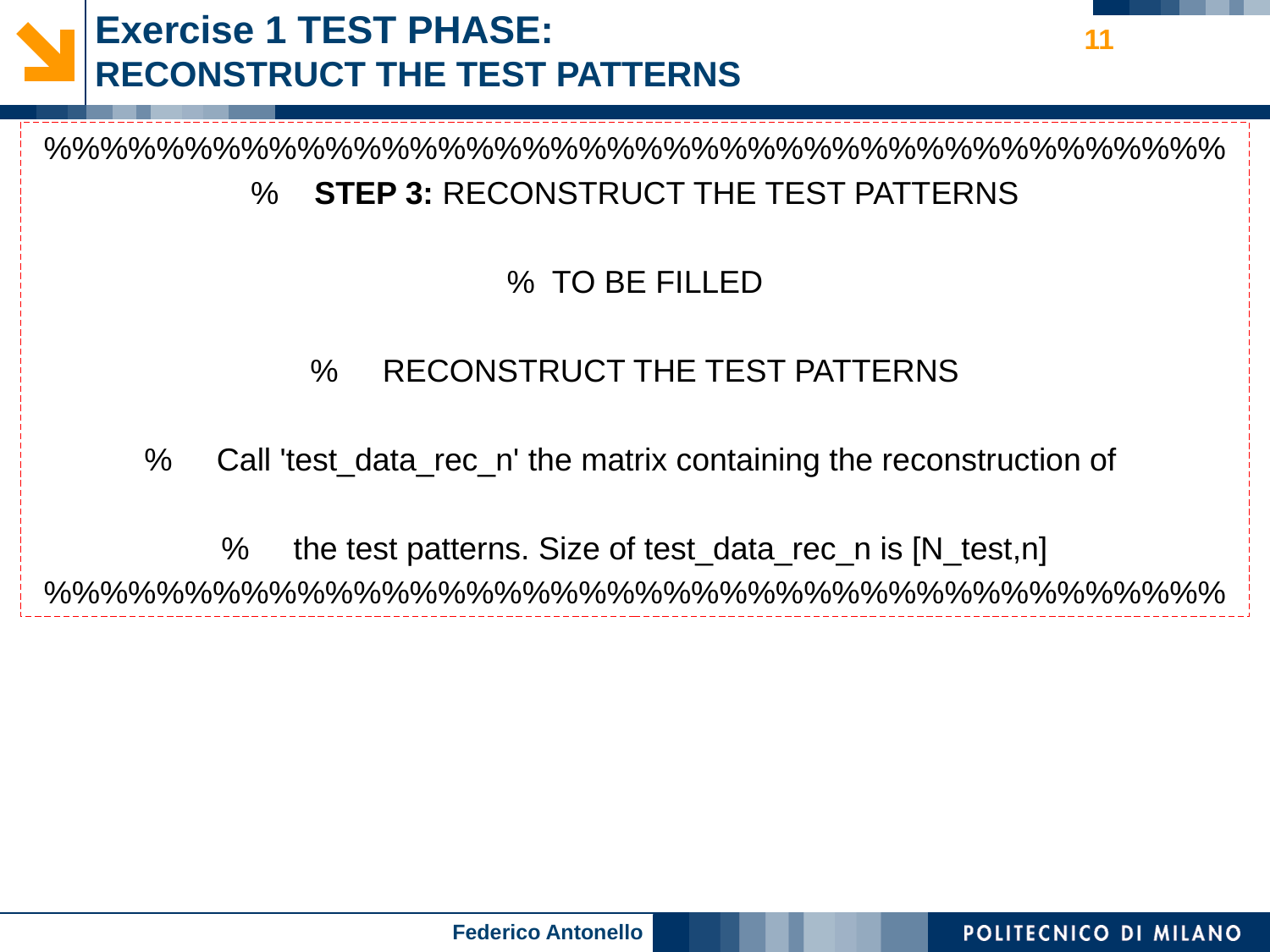

# Exercise 1 TEST PHASE: RECONSTRUCT THE TEST PATTERNS
11
%%%%%%%%%%%%%%%%%%%%%%%%%%%%%%%%%%%%%%%%%%
%    STEP 3: RECONSTRUCT THE TEST PATTERNS

%  TO BE FILLED

%     RECONSTRUCT THE TEST PATTERNS

%     Call 'test_data_rec_n' the matrix containing the reconstruction of

%     the test patterns. Size of test_data_rec_n is [N_test,n]
%%%%%%%%%%%%%%%%%%%%%%%%%%%%%%%%%%%%%%%%%%